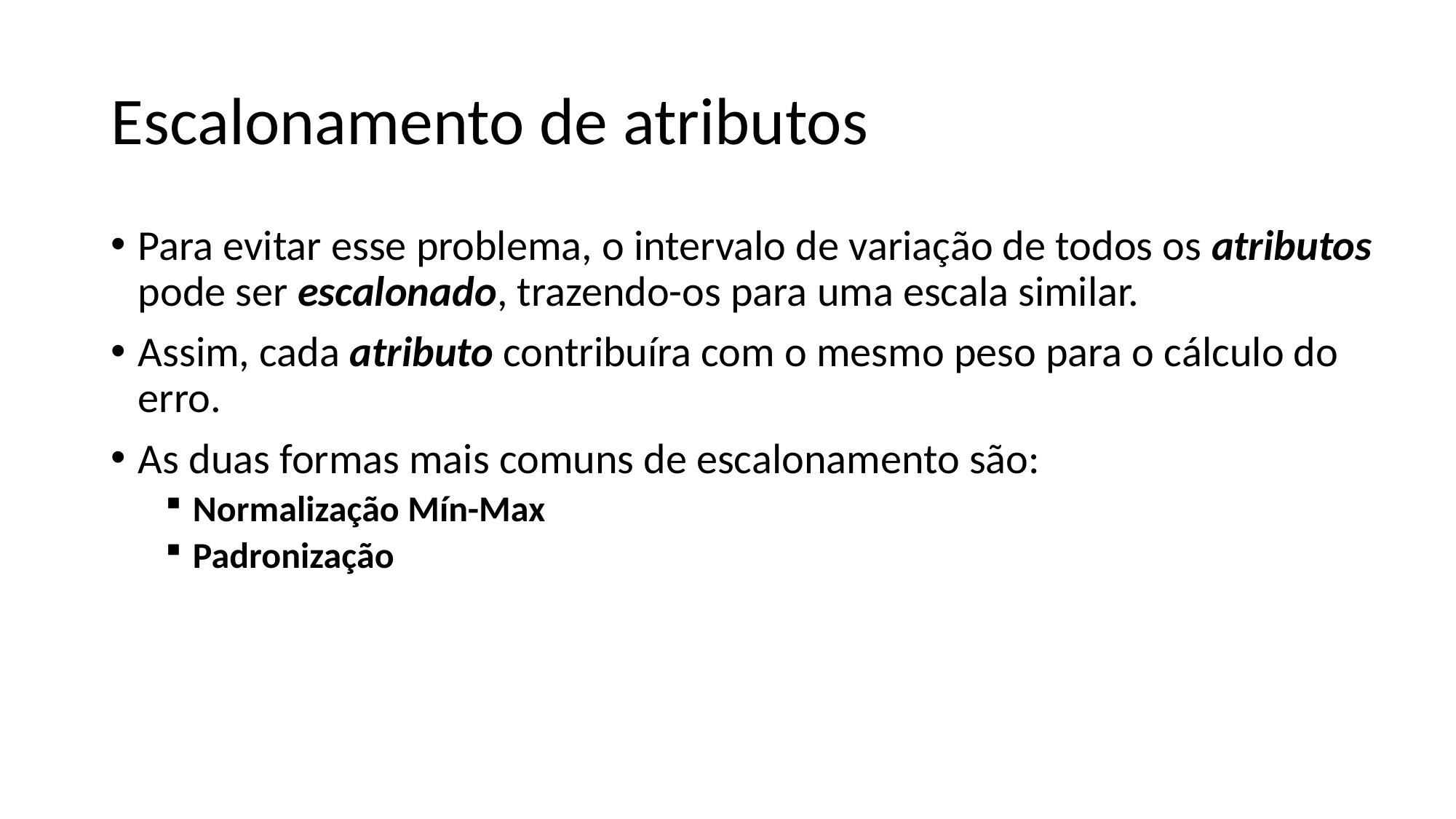

# Escalonamento de atributos
Para evitar esse problema, o intervalo de variação de todos os atributos pode ser escalonado, trazendo-os para uma escala similar.
Assim, cada atributo contribuíra com o mesmo peso para o cálculo do erro.
As duas formas mais comuns de escalonamento são:
Normalização Mín-Max
Padronização